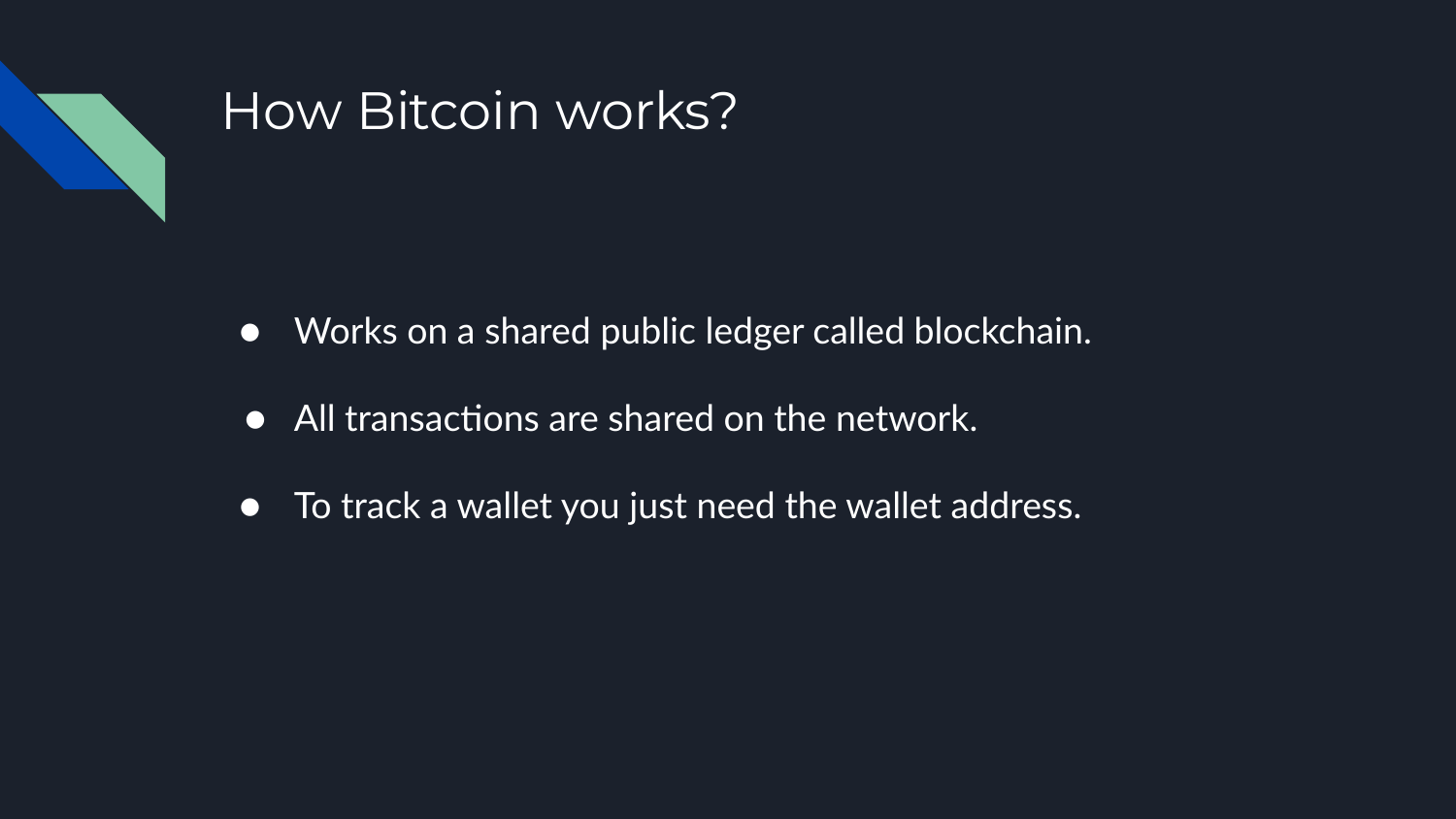

# How Bitcoin works?
Works on a shared public ledger called blockchain.
All transactions are shared on the network.
To track a wallet you just need the wallet address.